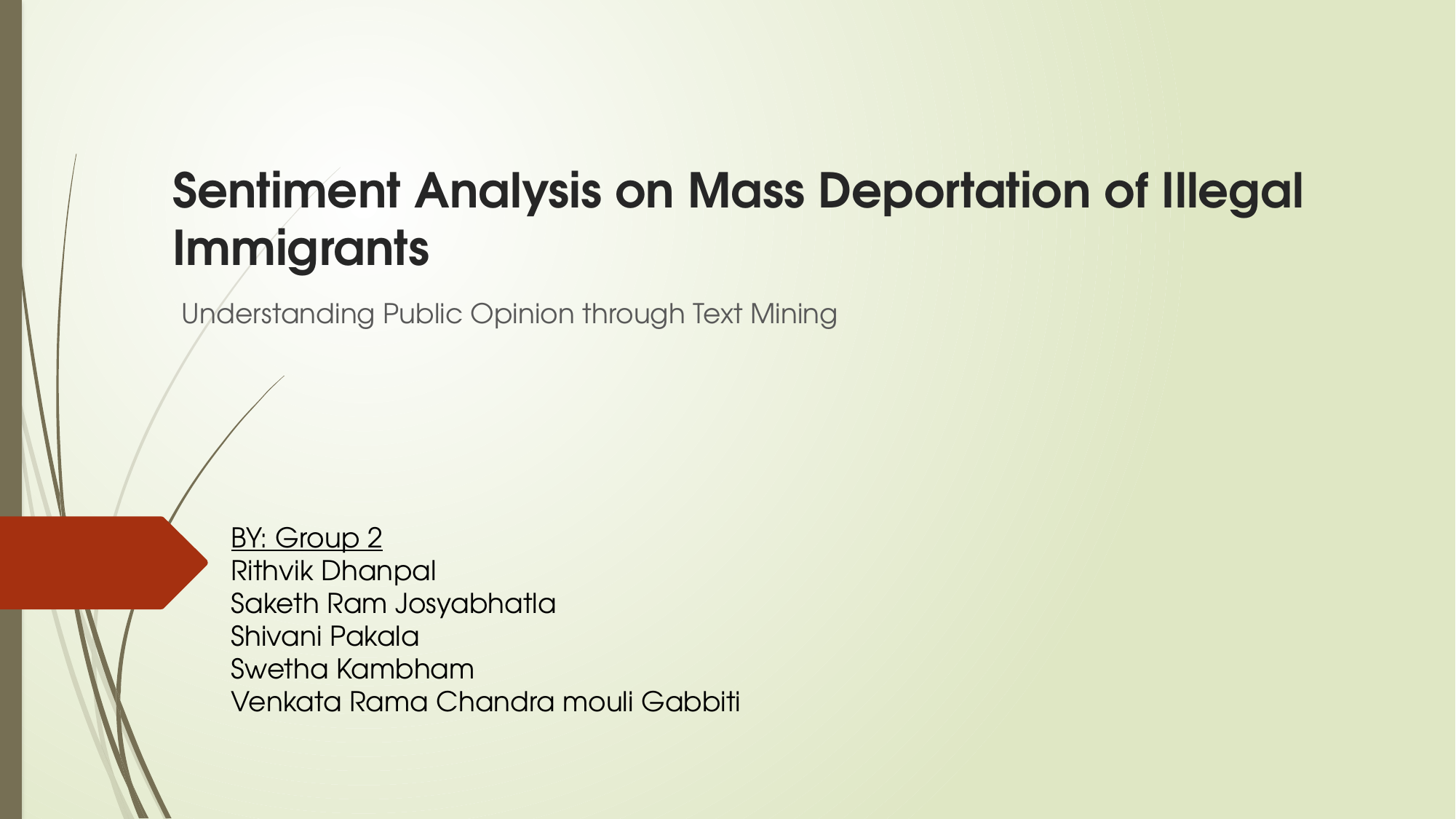

# Sentiment Analysis on Mass Deportation of Illegal Immigrants
Understanding Public Opinion through Text Mining
BY: Group 2
Rithvik Dhanpal
Saketh Ram Josyabhatla
Shivani Pakala
Swetha Kambham
Venkata Rama Chandra mouli Gabbiti